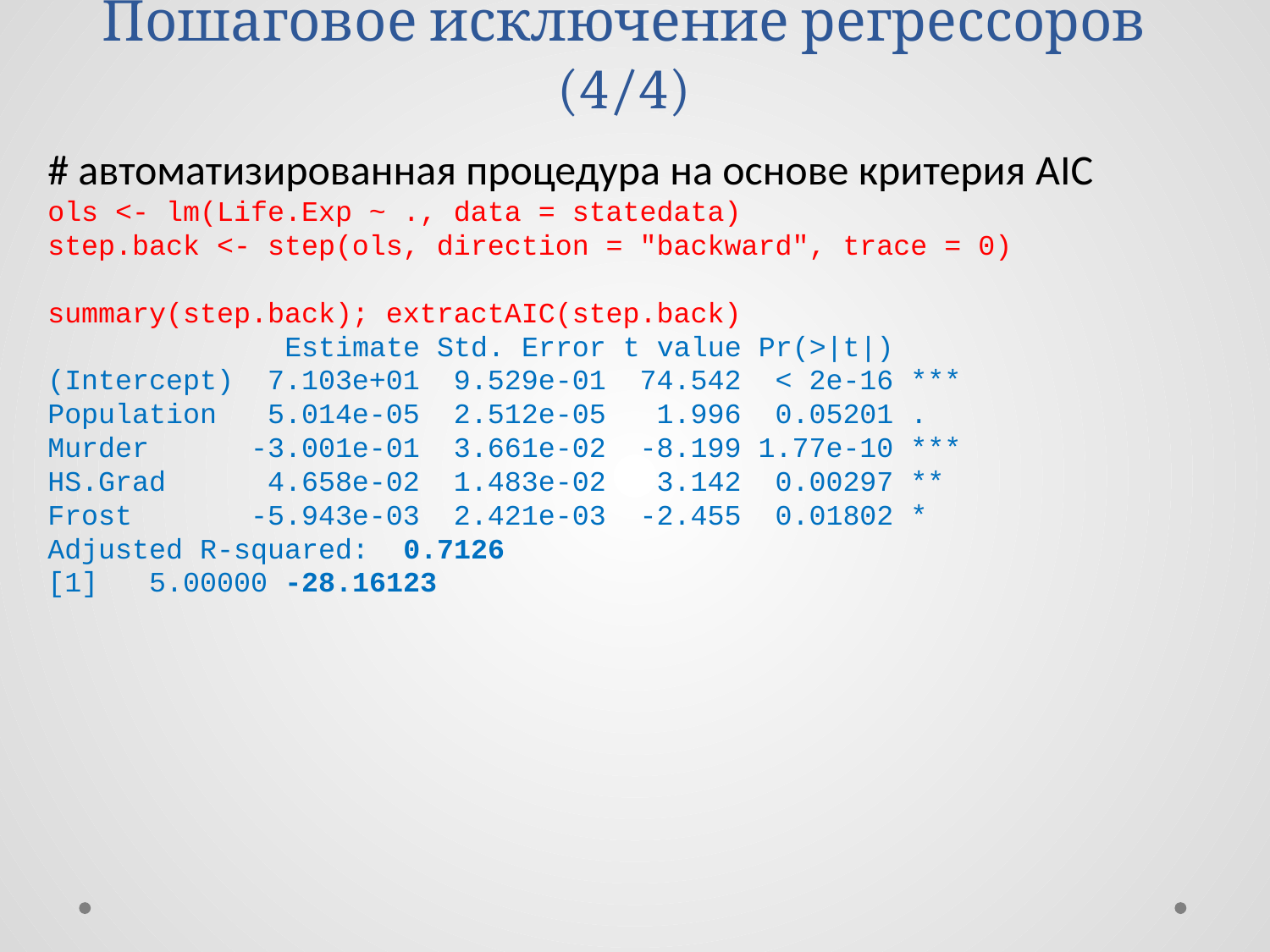

# Пошаговое исключение регрессоров (4/4)
# автоматизированная процедура на основе критерия AIC
ols <- lm(Life.Exp ~ ., data = statedata)
step.back <- step(ols, direction = "backward", trace = 0)

summary(step.back); extractAIC(step.back)
              Estimate Std. Error t value Pr(>|t|)
(Intercept)  7.103e+01  9.529e-01  74.542  < 2e-16 ***
Population   5.014e-05  2.512e-05   1.996  0.05201 .
Murder      -3.001e-01  3.661e-02  -8.199 1.77e-10 ***
HS.Grad      4.658e-02  1.483e-02   3.142  0.00297 **
Frost       -5.943e-03  2.421e-03  -2.455  0.01802 *
Adjusted R-squared:  0.7126
[1]   5.00000 -28.16123